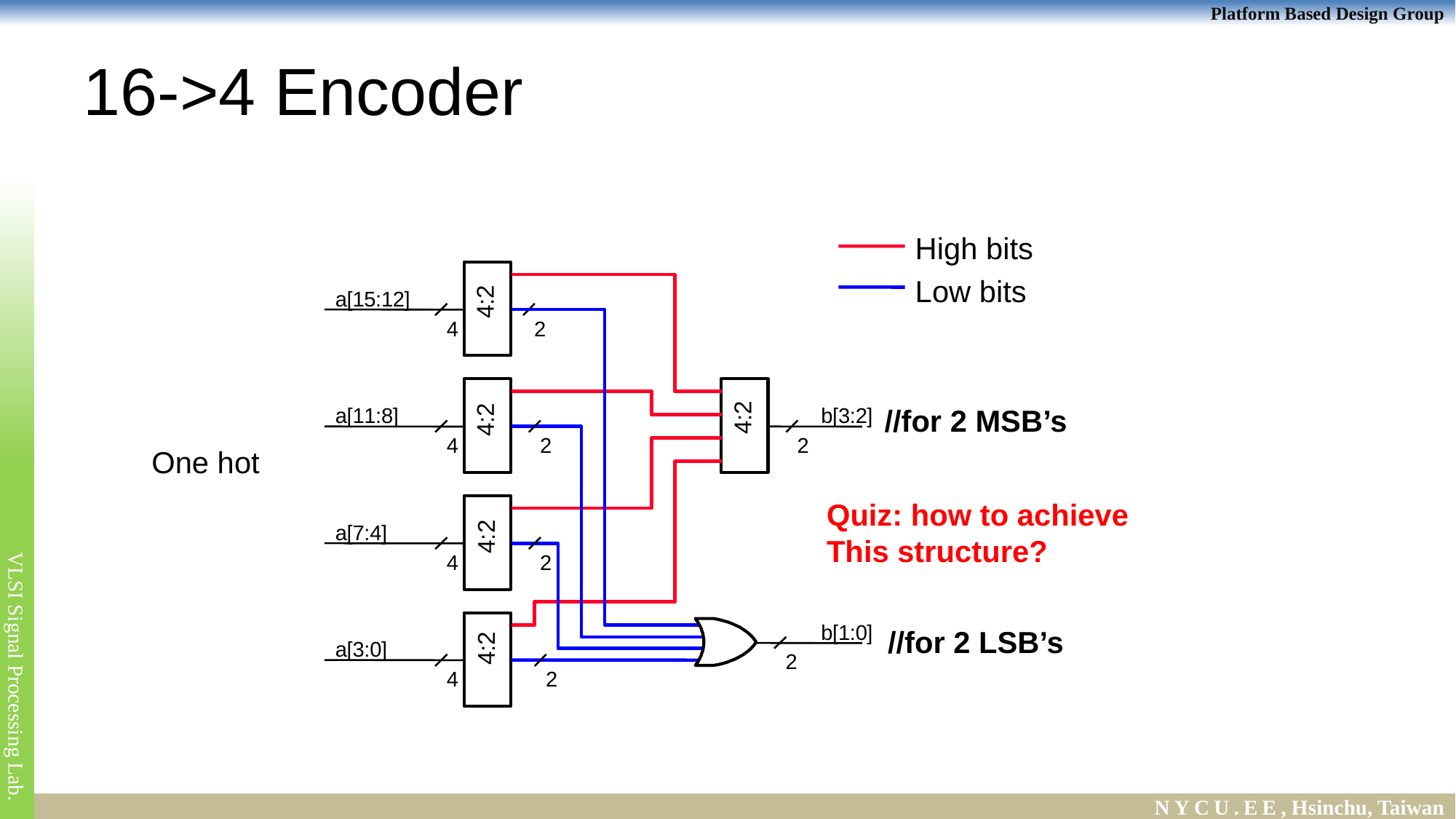

# 16->4 Encoder
High bits

Low bits

a
[
1
5
:
1
2
]

4:2

4
2

//for 2 MSB’s
a
[
1
1
:
8
]
b
[
3
:
2
]
4:2
4:2

4
2
2

One hot

Quiz: how to achieve
This structure?

a
[
7
:
4
]
4:2

4
2

//for 2 LSB’s

b
[
1
:
0
]

4:2
a
[
3
:
0
]

2

4
2